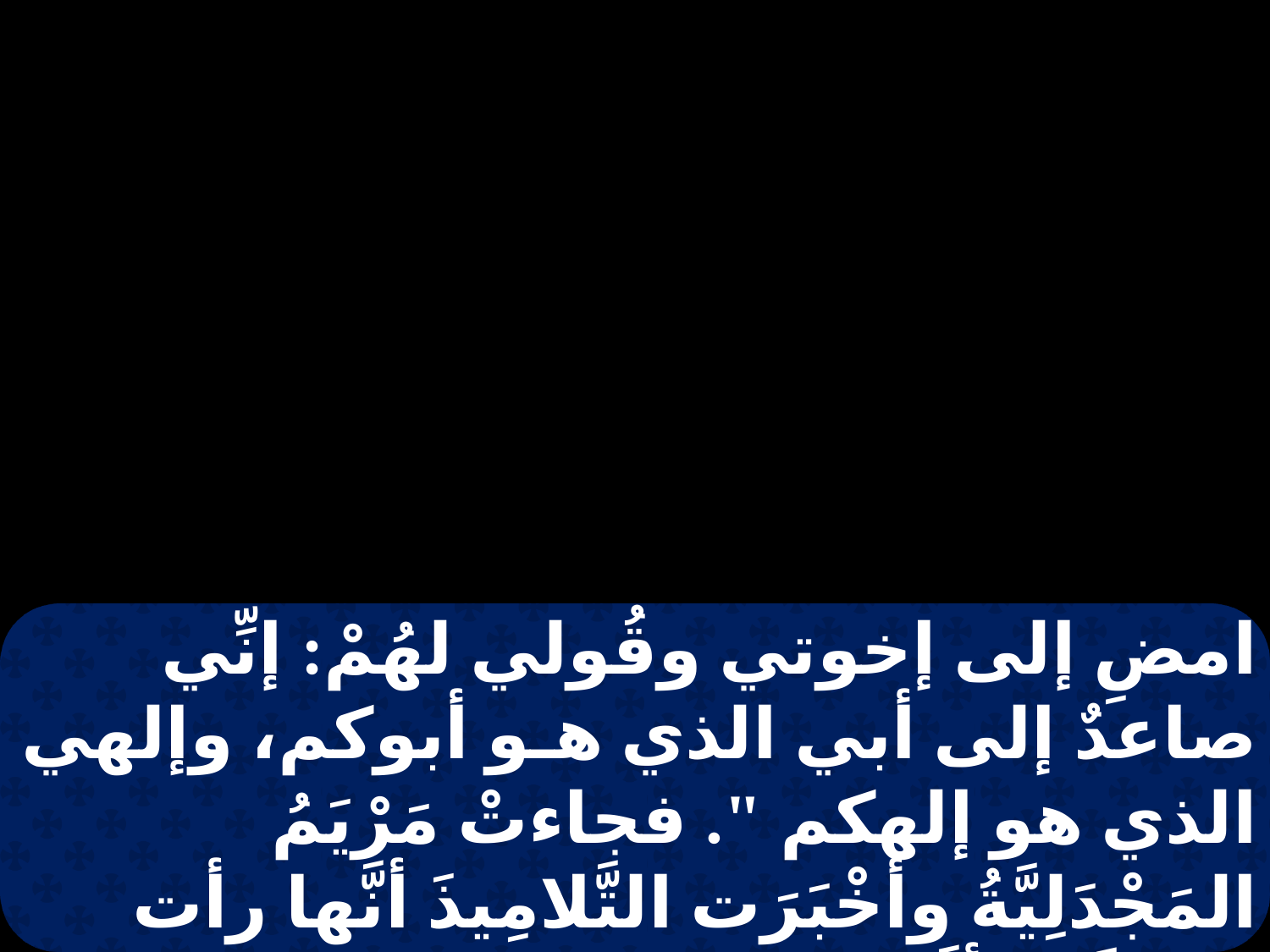

امضِ إلى إخوتي وقُولي لهُمْ: إنِّي صاعدٌ إلى أبي الذي هـو أبوكم، وإلهي الذي هو إلهكم ". فجاءتْ مَرْيَمُ المَجْدَلِيَّةُ وأخْبَرَت التَّلامِيذَ أنَّها رأت الربَّ، وأنَّهُ قال لها هذا.